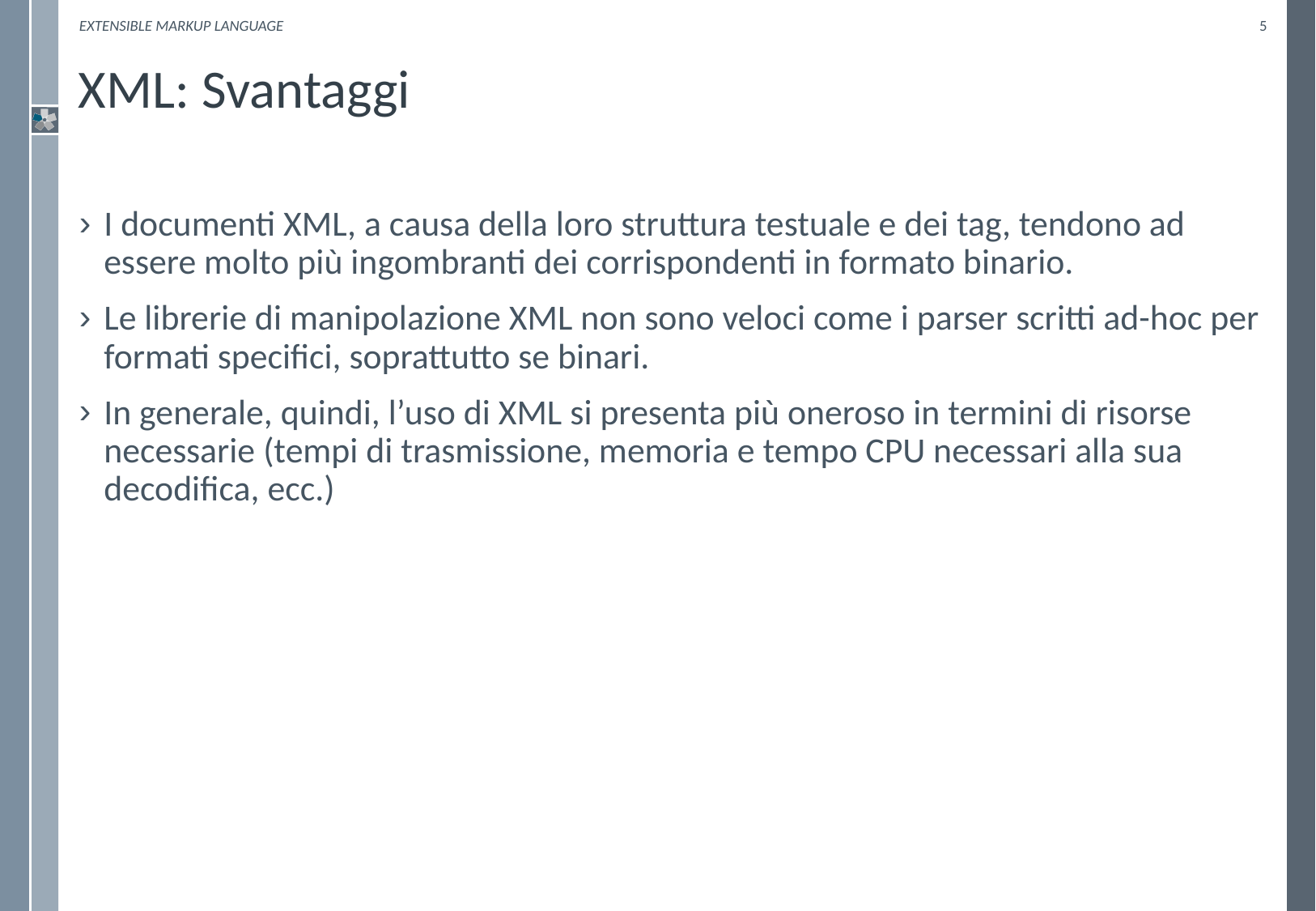

eXtensible Markup Language
5
# XML: Svantaggi
I documenti XML, a causa della loro struttura testuale e dei tag, tendono ad essere molto più ingombranti dei corrispondenti in formato binario.
Le librerie di manipolazione XML non sono veloci come i parser scritti ad-hoc per formati specifici, soprattutto se binari.
In generale, quindi, l’uso di XML si presenta più oneroso in termini di risorse necessarie (tempi di trasmissione, memoria e tempo CPU necessari alla sua decodifica, ecc.)